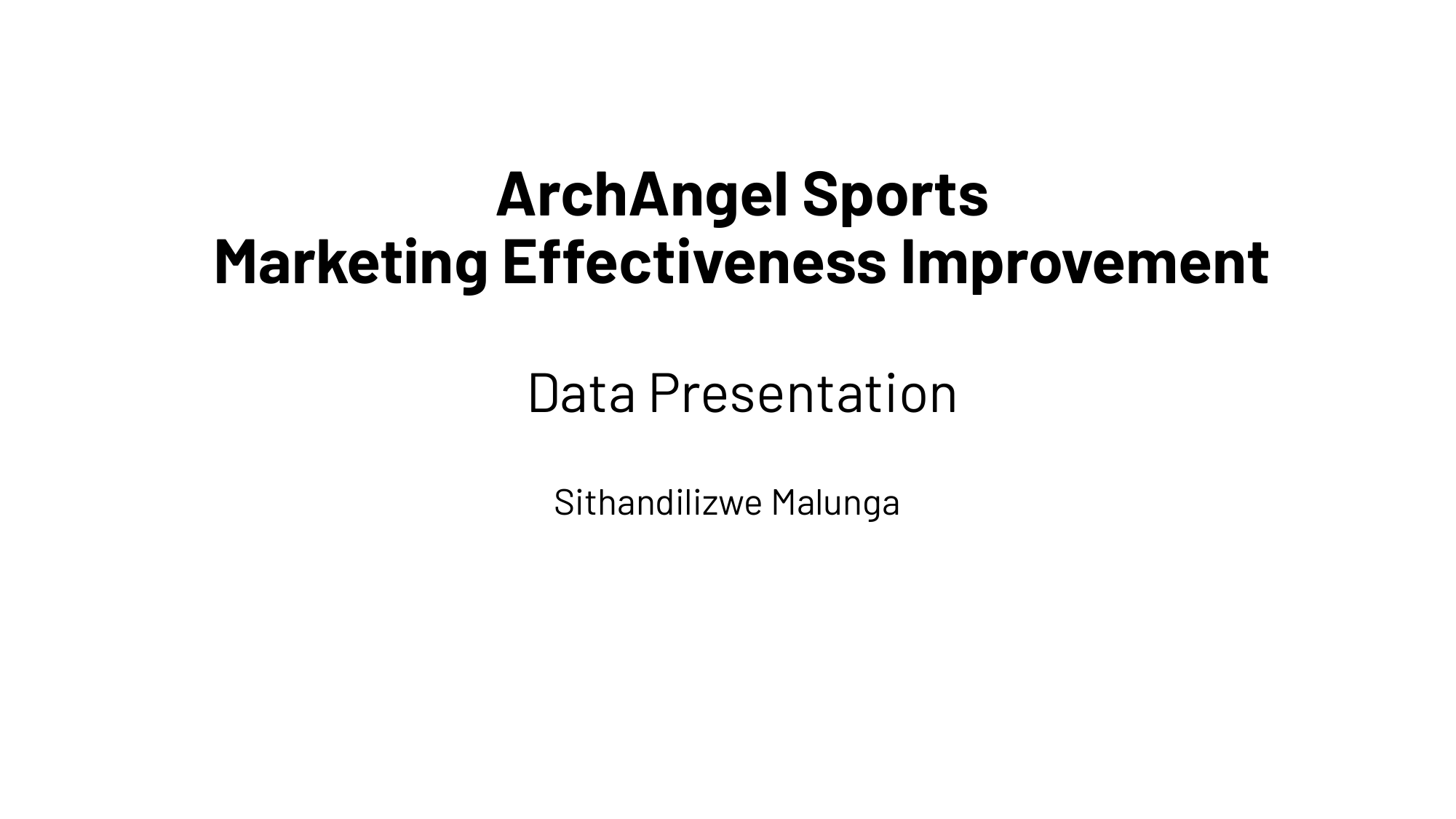

ArchAngel Sports
Marketing Effectiveness Improvement
Data Presentation
Sithandilizwe Malunga